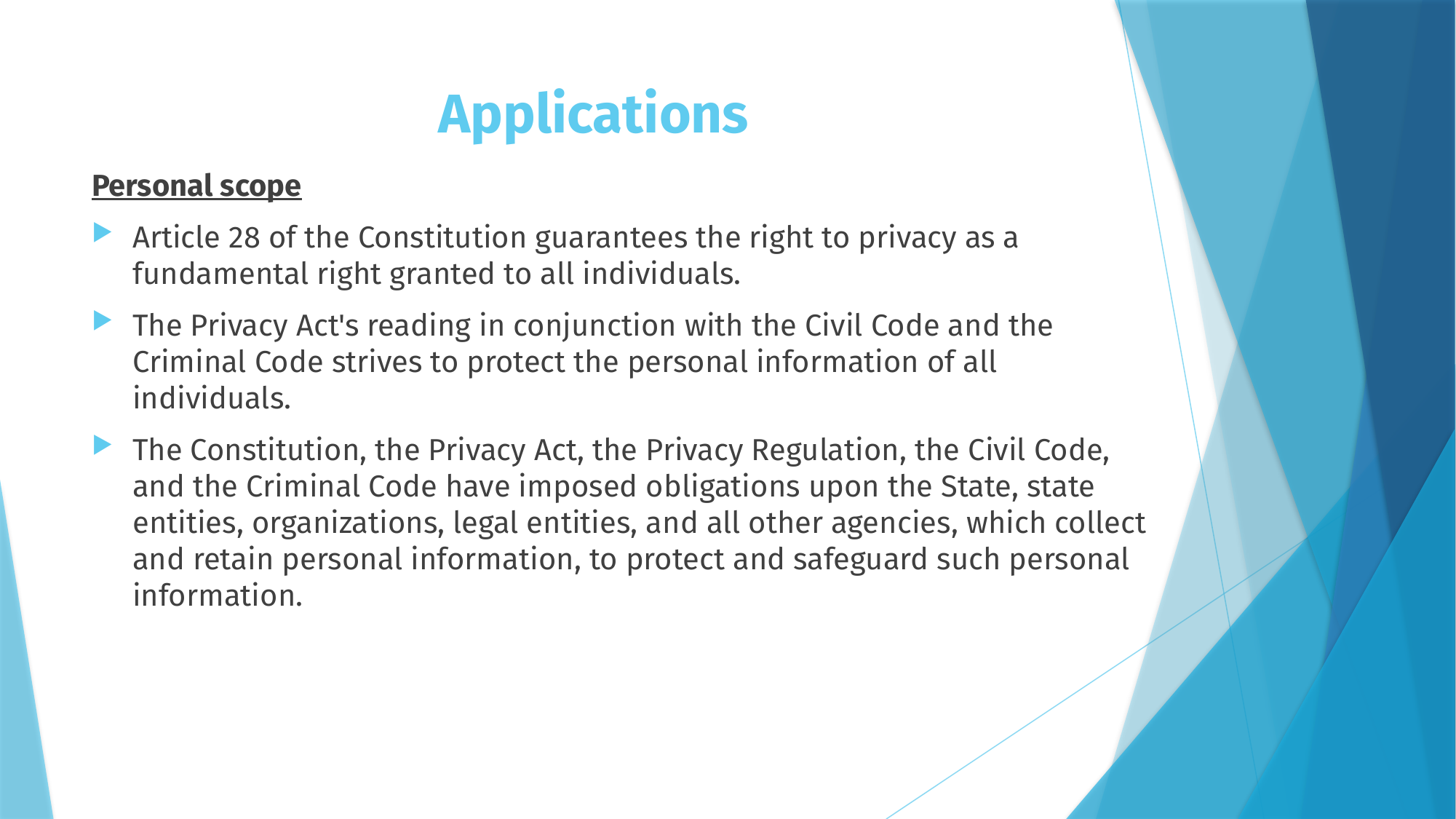

# Applications
Personal scope
Article 28 of the Constitution guarantees the right to privacy as a fundamental right granted to all individuals.
The Privacy Act's reading in conjunction with the Civil Code and the Criminal Code strives to protect the personal information of all individuals.
The Constitution, the Privacy Act, the Privacy Regulation, the Civil Code, and the Criminal Code have imposed obligations upon the State, state entities, organizations, legal entities, and all other agencies, which collect and retain personal information, to protect and safeguard such personal information.